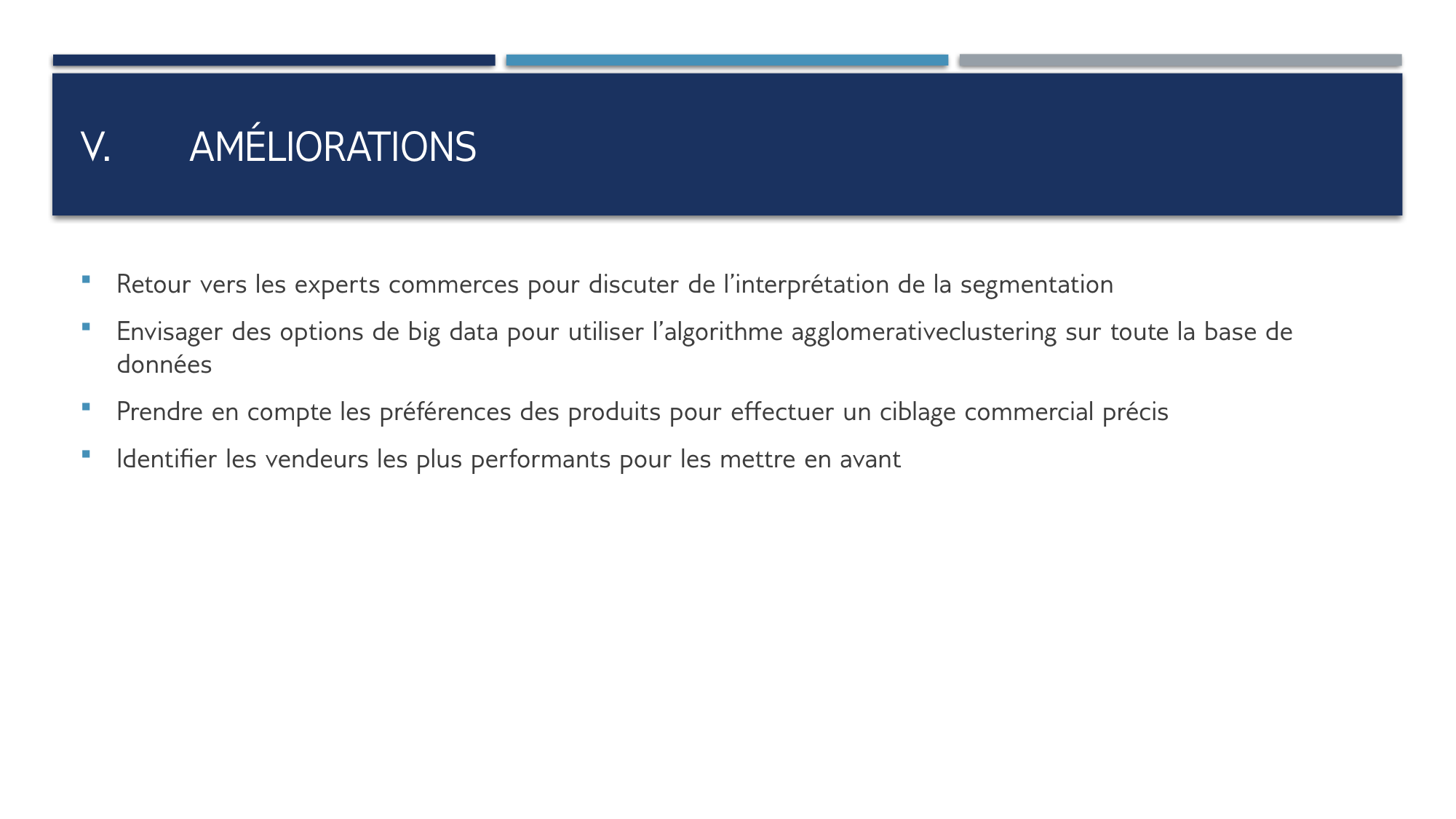

# V.  	Améliorations
Retour vers les experts commerces pour discuter de l’interprétation de la segmentation
Envisager des options de big data pour utiliser l’algorithme agglomerativeclustering sur toute la base de données
Prendre en compte les préférences des produits pour effectuer un ciblage commercial précis
Identifier les vendeurs les plus performants pour les mettre en avant